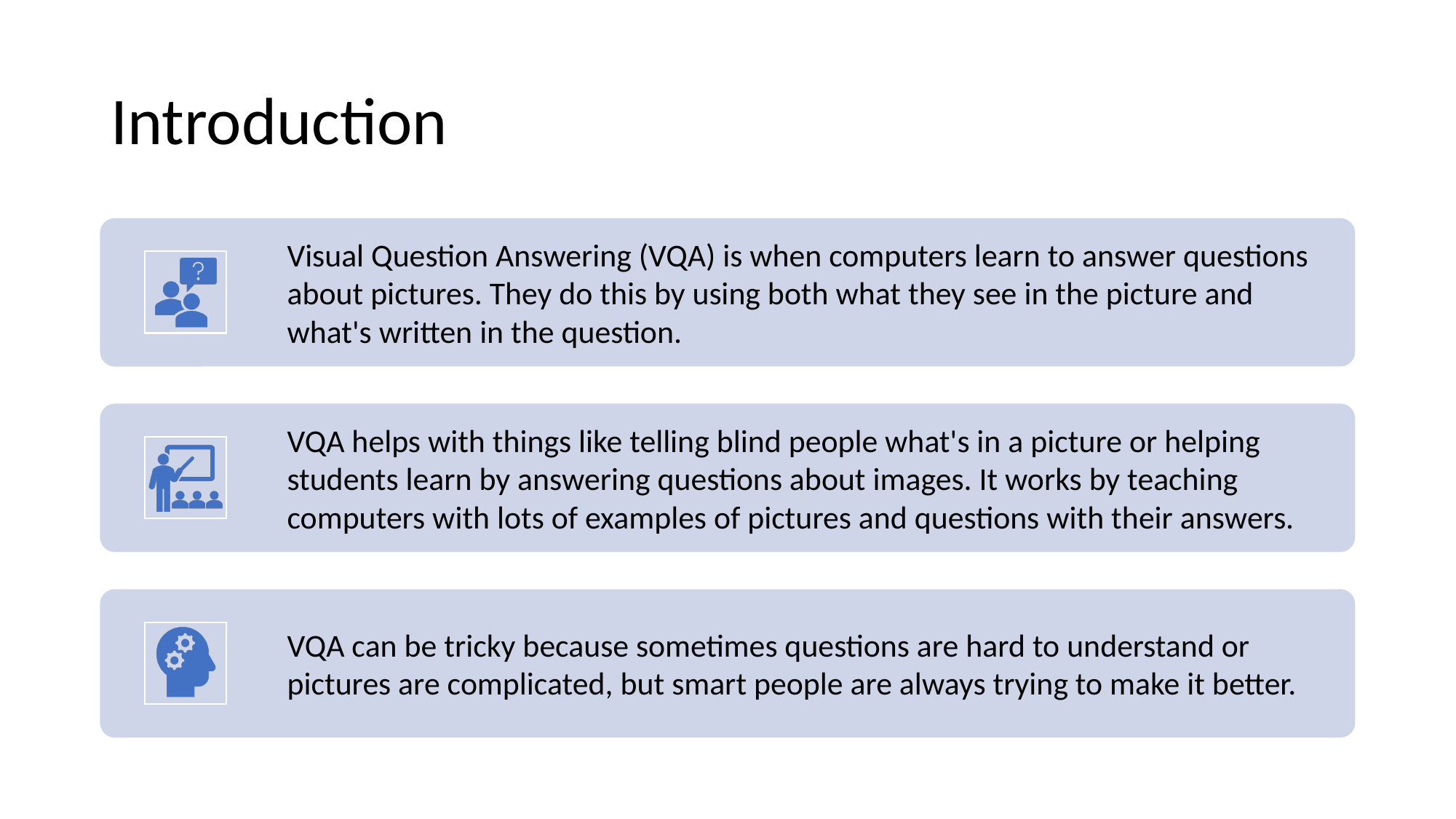

# Introduction
Visual Question Answering (VQA) is when computers learn to answer questions about pictures. They do this by using both what they see in the picture and what's written in the question.
VQA helps with things like telling blind people what's in a picture or helping students learn by answering questions about images. It works by teaching computers with lots of examples of pictures and questions with their answers.
VQA can be tricky because sometimes questions are hard to understand or pictures are complicated, but smart people are always trying to make it better.